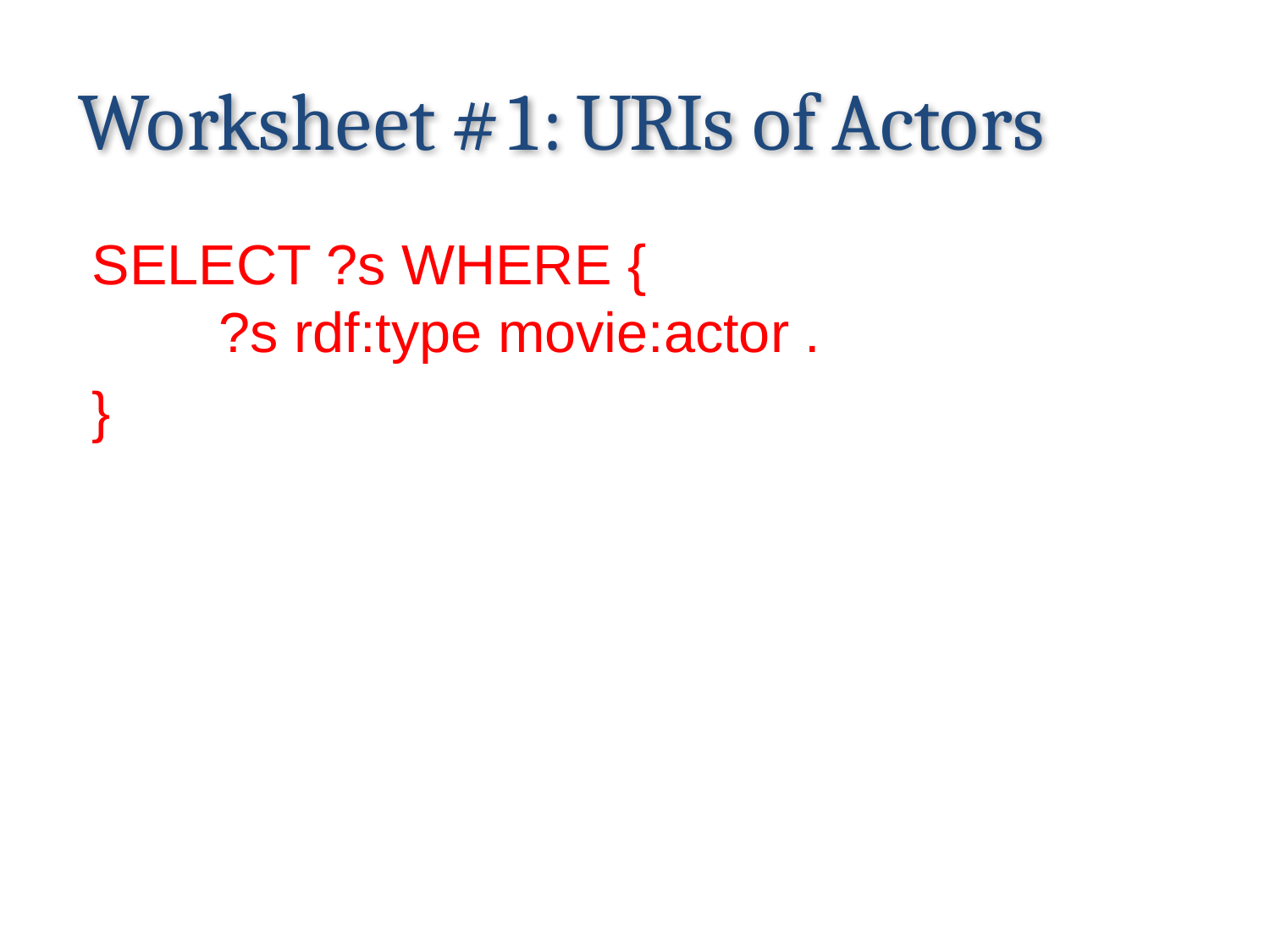

# Worksheet #1: URIs of Actors
SELECT ?s WHERE {
	?s rdf:type movie:actor .
}